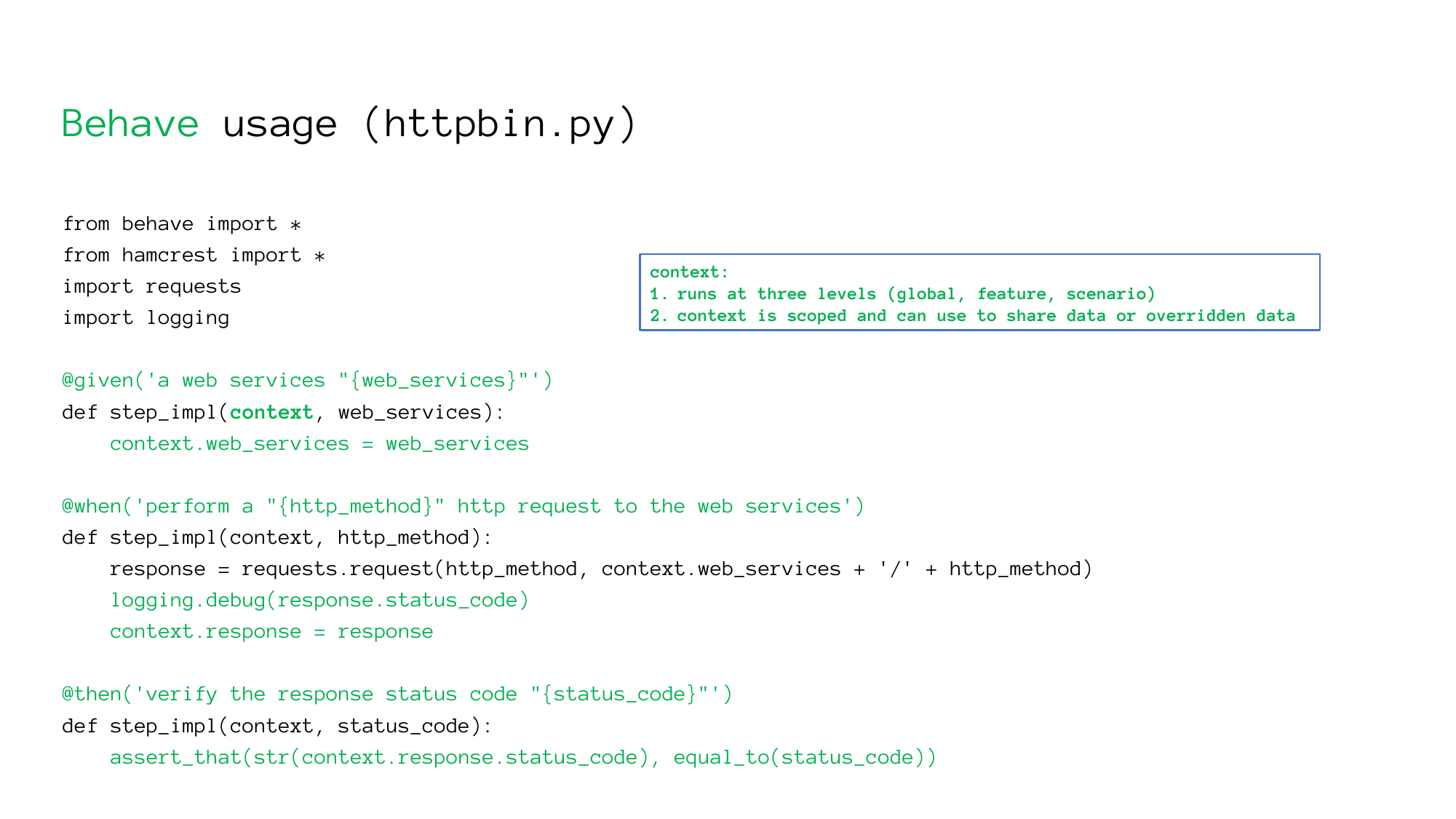

# Behave usage (httpbin.py)
from behave import *
from hamcrest import *
import requests
import logging

@given('a web services "{web_services}"')
def step_impl(context, web_services):
    context.web_services = web_services

@when('perform a "{http_method}" http request to the web services')
def step_impl(context, http_method):
    response = requests.request(http_method, context.web_services + '/' + http_method)
    logging.debug(response.status_code)
    context.response = response

@then('verify the response status code "{status_code}"')
def step_impl(context, status_code):
    assert_that(str(context.response.status_code), equal_to(status_code))
context:
runs at three levels (global, feature, scenario)
context is scoped and can use to share data or overridden data